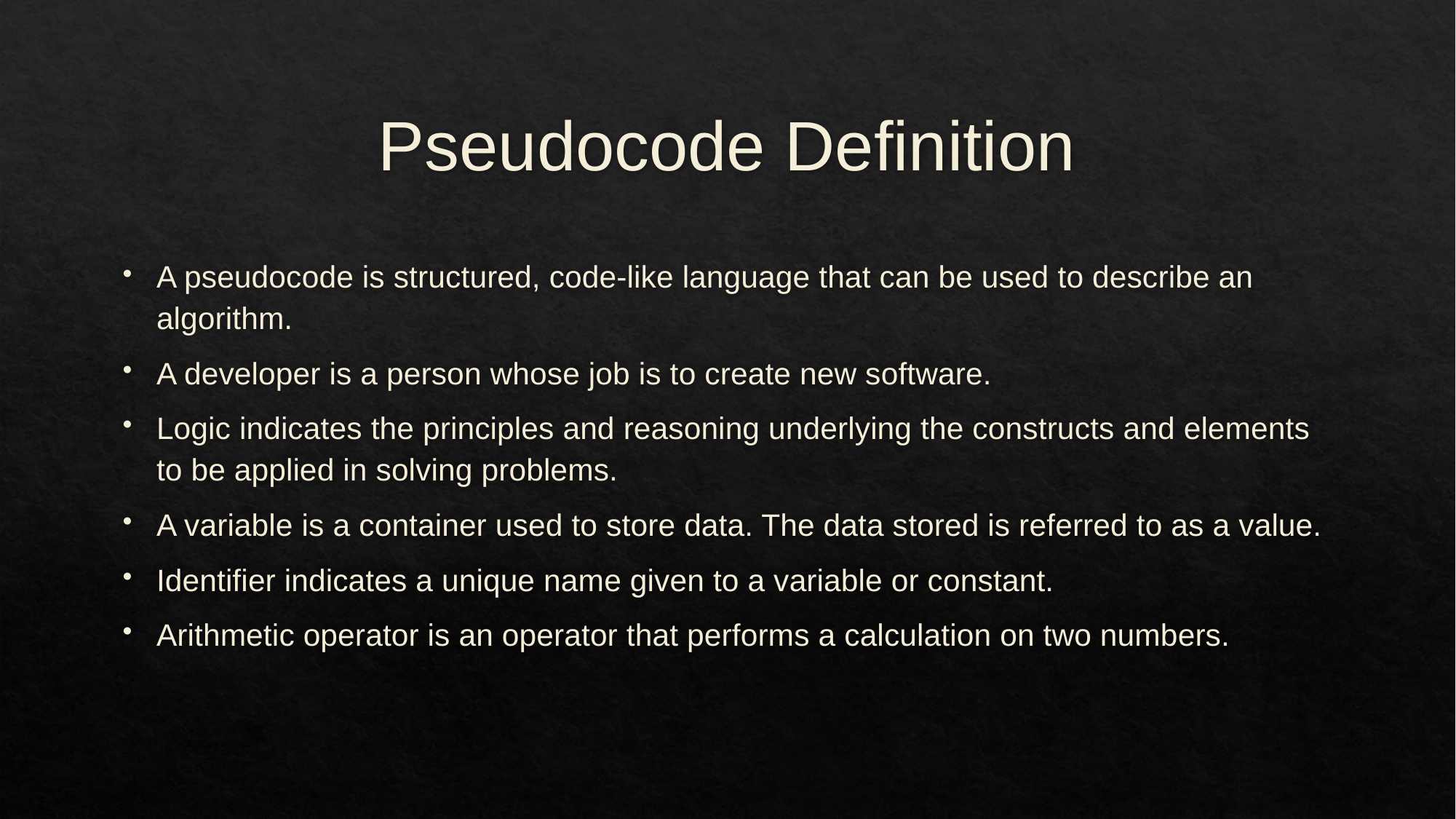

# Pseudocode Definition
A pseudocode is structured, code-like language that can be used to describe an algorithm.
A developer is a person whose job is to create new software.
Logic indicates the principles and reasoning underlying the constructs and elements to be applied in solving problems.
A variable is a container used to store data. The data stored is referred to as a value.
Identifier indicates a unique name given to a variable or constant.
Arithmetic operator is an operator that performs a calculation on two numbers.